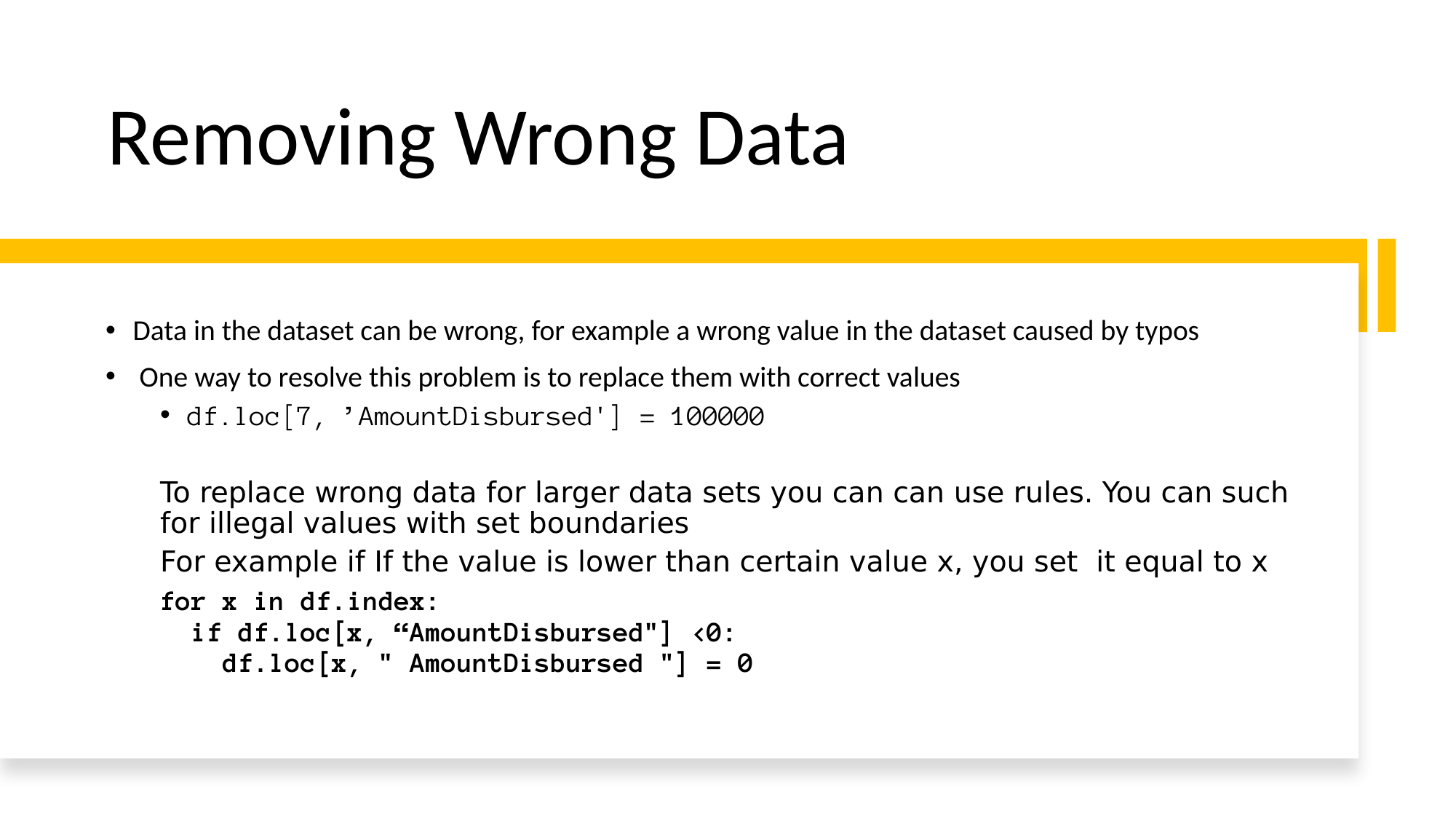

# Removing Wrong Data

Data in the dataset can be wrong, for example a wrong value in the dataset caused by typos
 One way to resolve this problem is to replace them with correct values
df.loc[7, ’AmountDisbursed'] = 100000

To replace wrong data for larger data sets you can can use rules. You can such for illegal values with set boundaries
For example if If the value is lower than certain value x, you set  it equal to x
for x in df.index:
  if df.loc[x, “AmountDisbursed"] <0:
    df.loc[x, " AmountDisbursed "] = 0